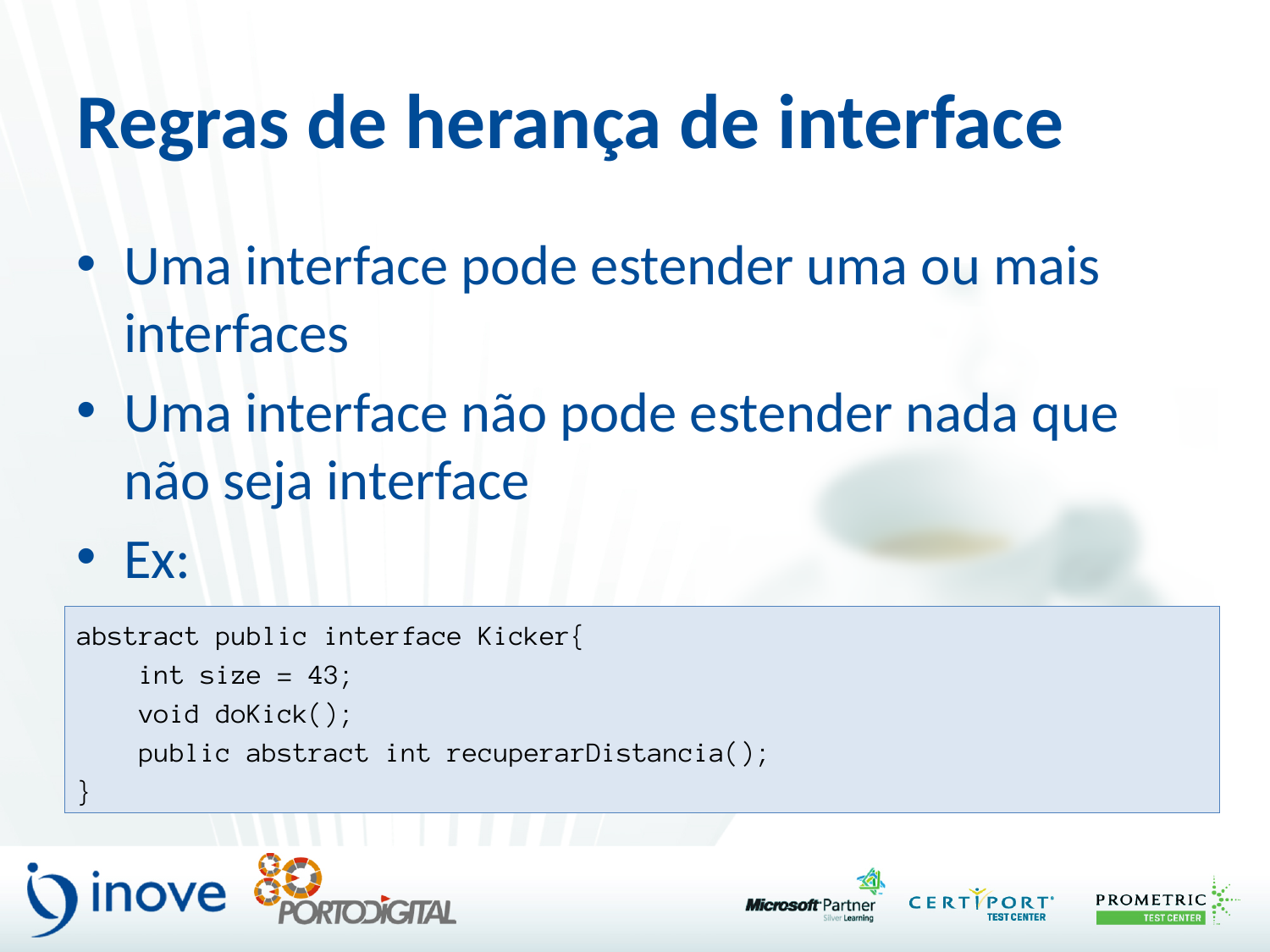

# Regras de herança de interface
Uma interface pode estender uma ou mais interfaces
Uma interface não pode estender nada que não seja interface
Ex:

abstract public interface Kicker{
    int size = 43;
    void doKick();
    public abstract int recuperarDistancia();
}